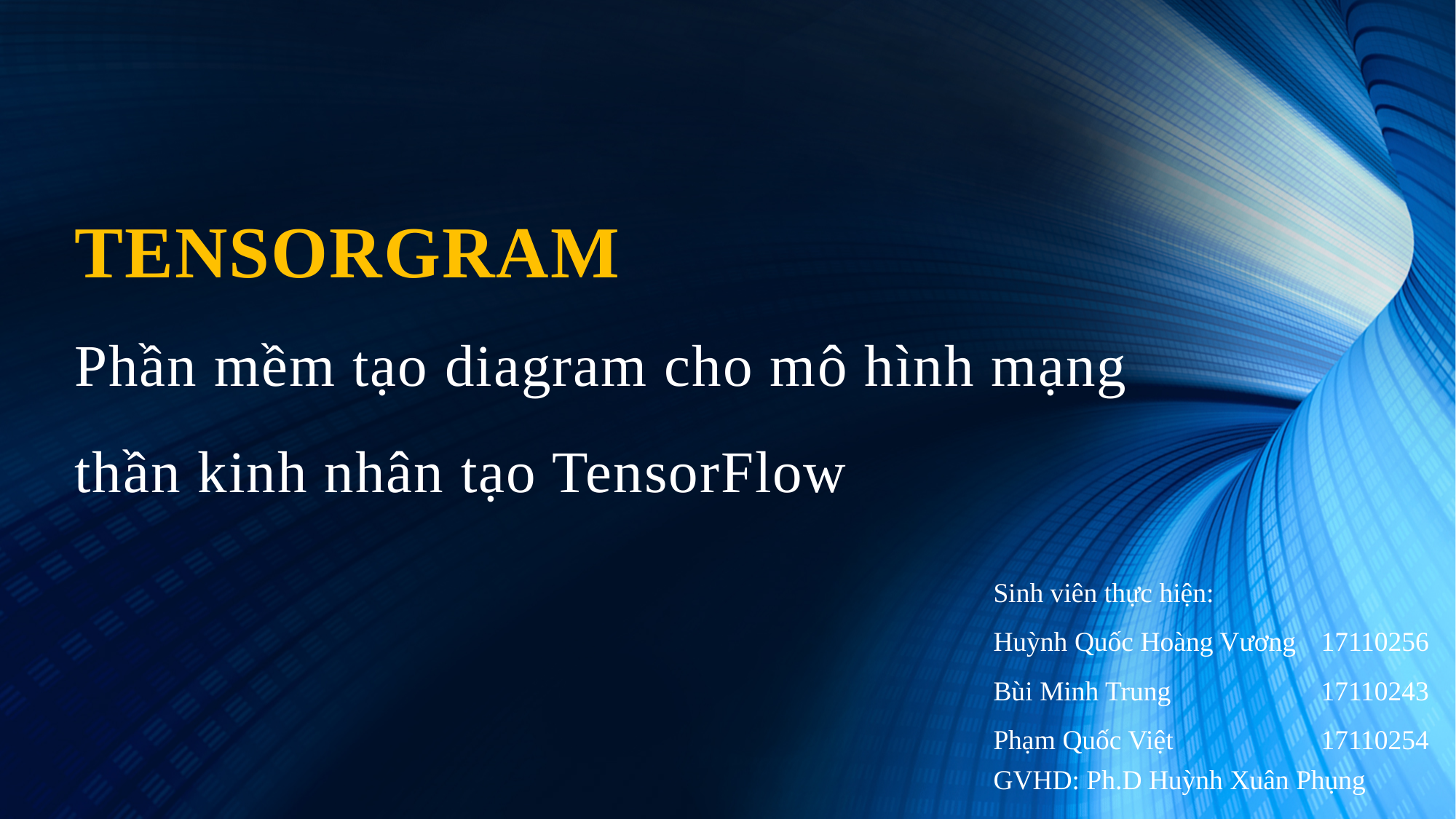

# TENSORGRAM Phần mềm tạo diagram cho mô hình mạng thần kinh nhân tạo TensorFlow
Sinh viên thực hiện:
Huỳnh Quốc Hoàng Vương	17110256
Bùi Minh Trung		17110243
Phạm Quốc Việt		17110254
GVHD: Ph.D Huỳnh Xuân Phụng